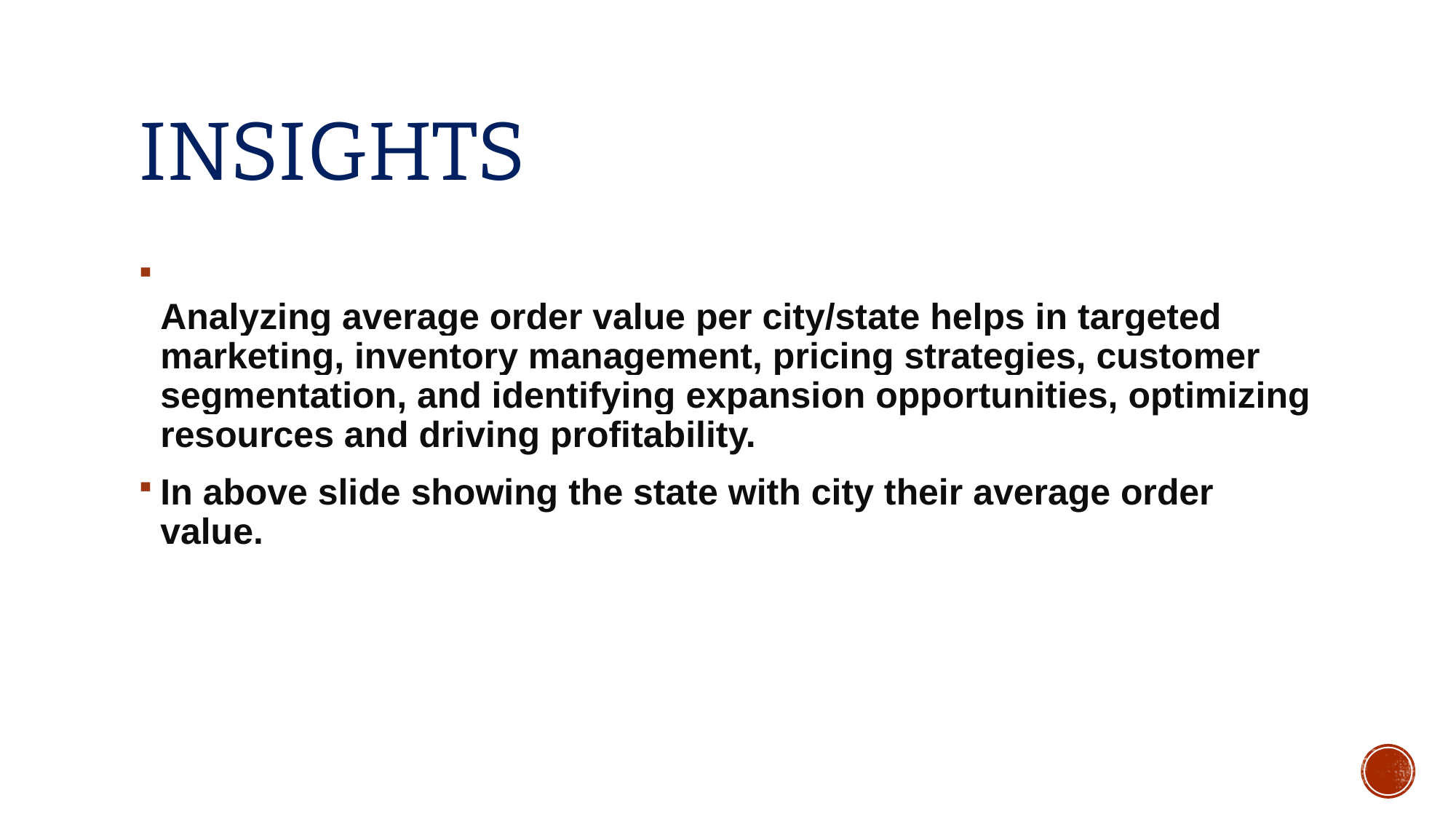

# insights
Analyzing average order value per city/state helps in targeted marketing, inventory management, pricing strategies, customer segmentation, and identifying expansion opportunities, optimizing resources and driving profitability.
In above slide showing the state with city their average order value.